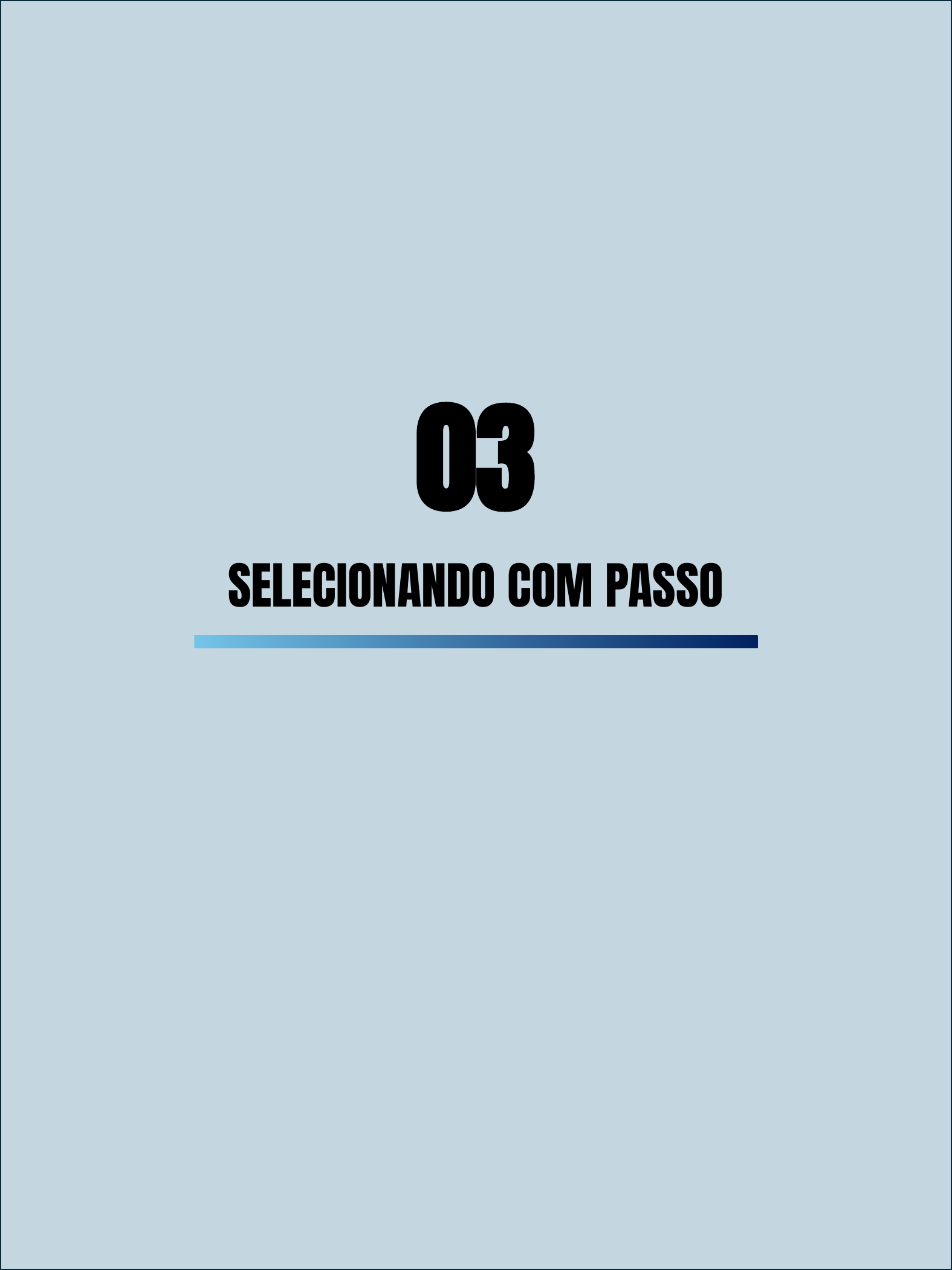

03
SELECIONANDO COM PASSO

Hashira do Python - João Vitor
7